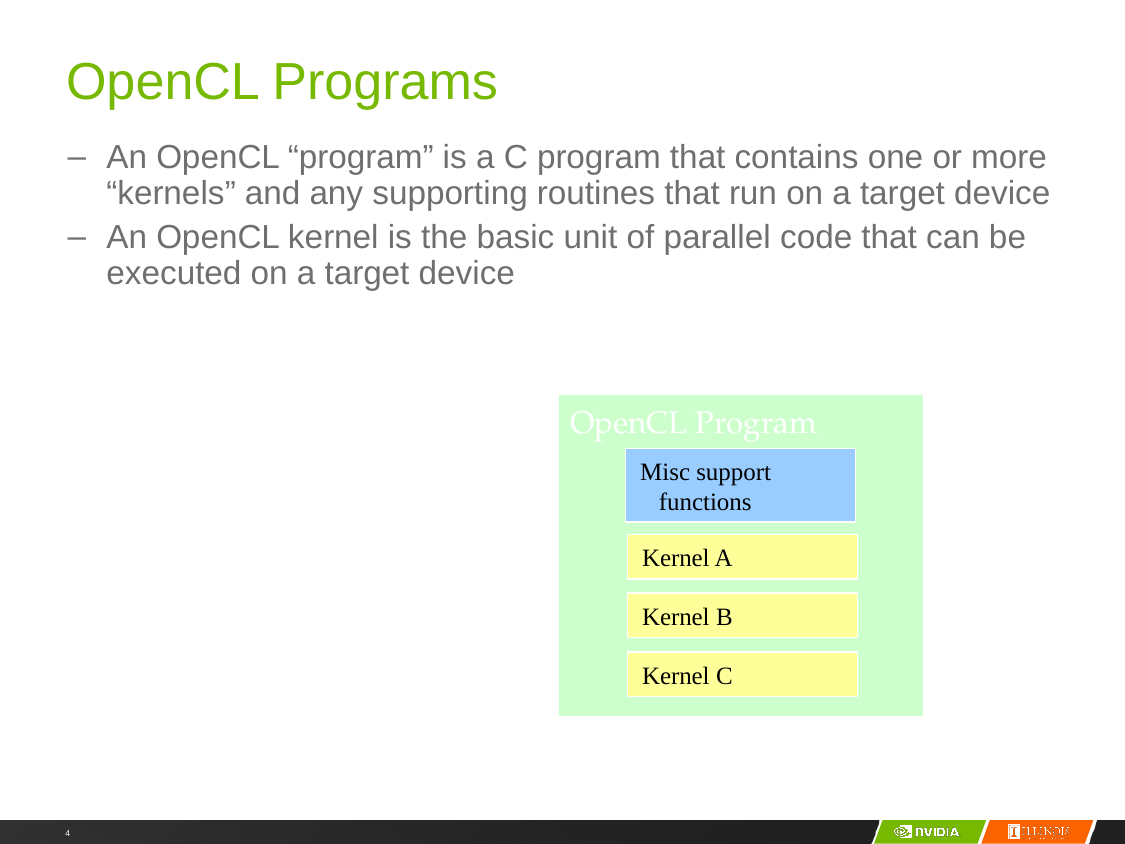

# OpenCL Programs
An OpenCL “program” is a C program that contains one or more “kernels” and any supporting routines that run on a target device
An OpenCL kernel is the basic unit of parallel code that can be executed on a target device

OpenCL Program
Misc support
   functions
Kernel A
Kernel B
Kernel C